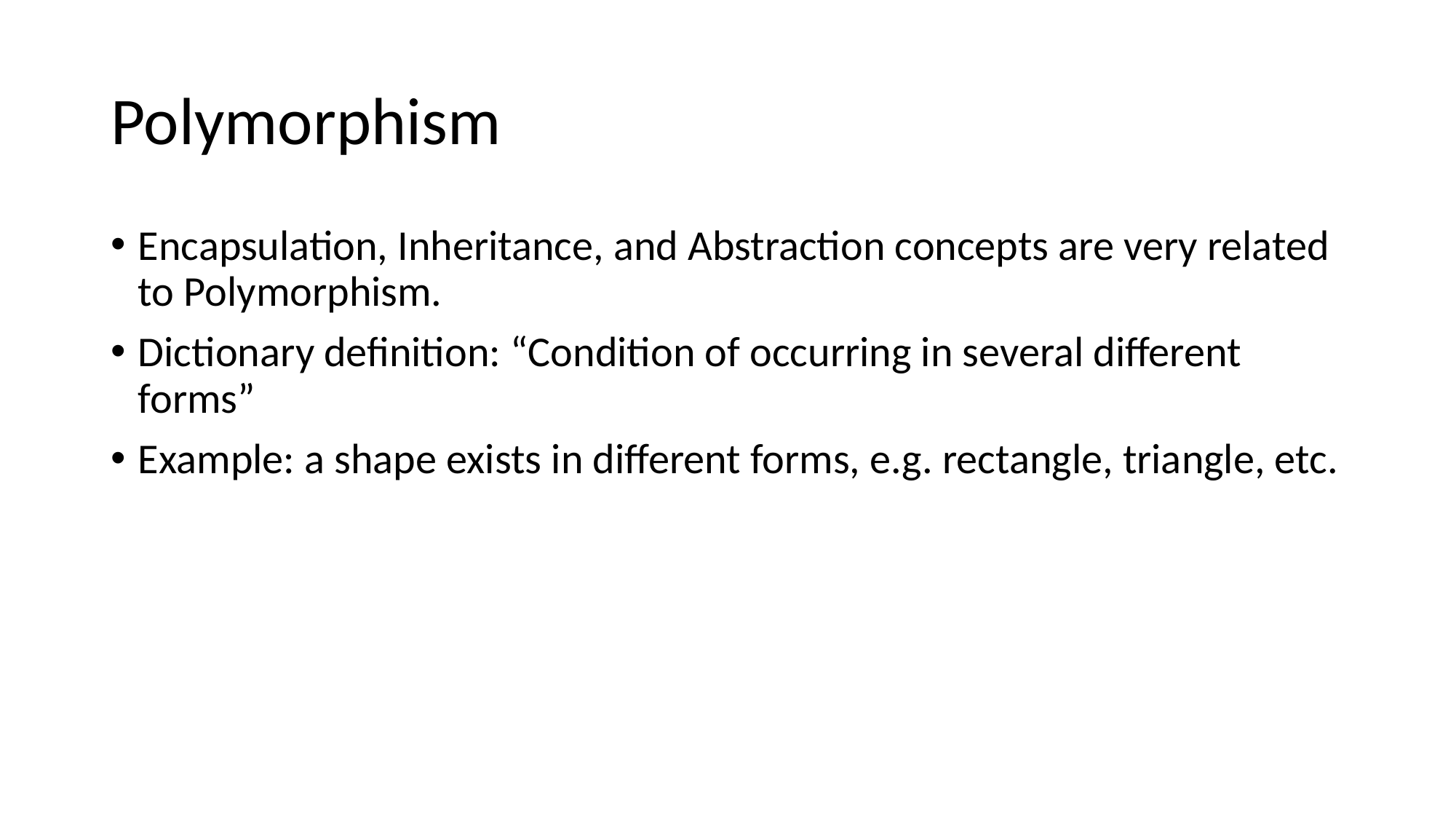

# Polymorphism
Encapsulation, Inheritance, and Abstraction concepts are very related to Polymorphism.
Dictionary definition: “Condition of occurring in several different forms”
Example: a shape exists in different forms, e.g. rectangle, triangle, etc.